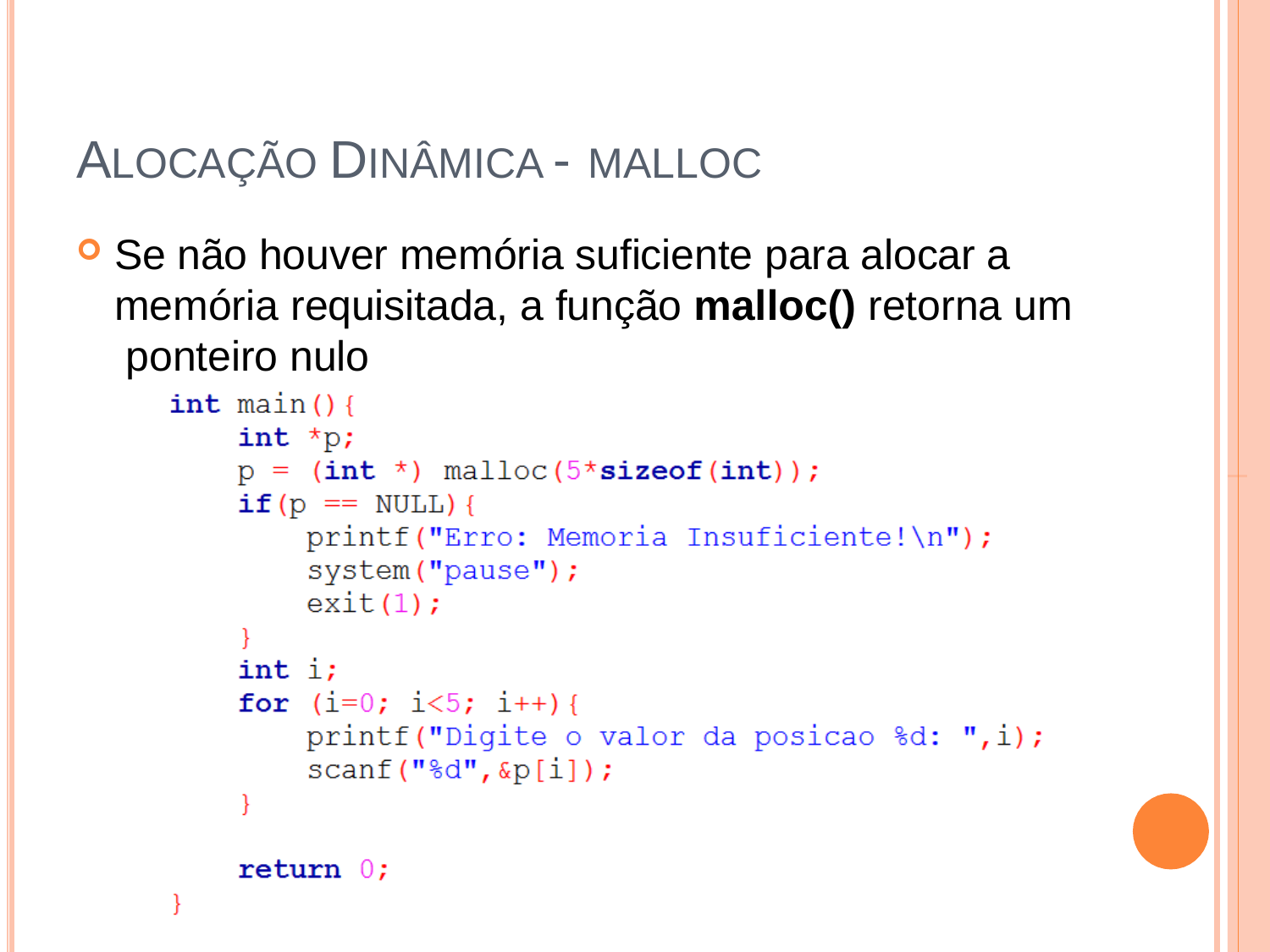

# ALOCAÇÃO DINÂMICA - MALLOC
Se não houver memória suficiente para alocar a  memória requisitada, a função malloc() retorna um  ponteiro nulo